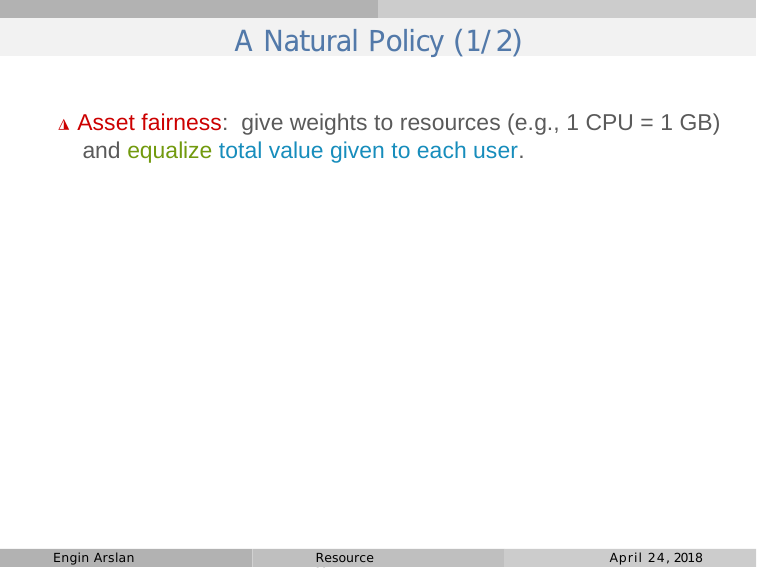

# A Natural Policy (1/2)
◮  Asset fairness:  give weights to resources (e.g., 1 CPU = 1 GB) and equalize total value given to each user.

Engin Arslan
Resource Management
April 24, 2018
April 24, 2018